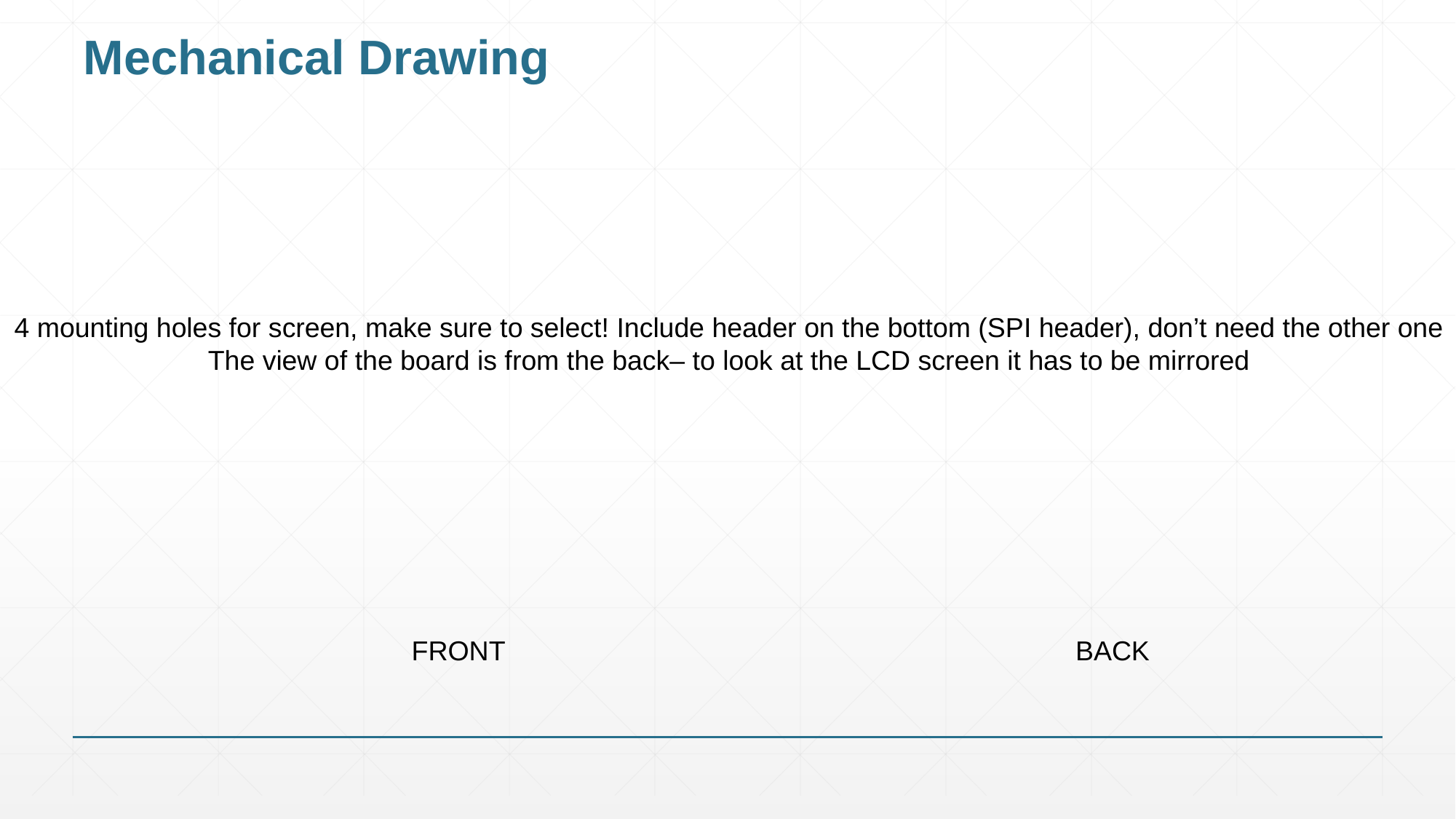

# Mechanical Drawing
4 mounting holes for screen, make sure to select! Include header on the bottom (SPI header), don’t need the other one
The view of the board is from the back– to look at the LCD screen it has to be mirrored
FRONT
BACK